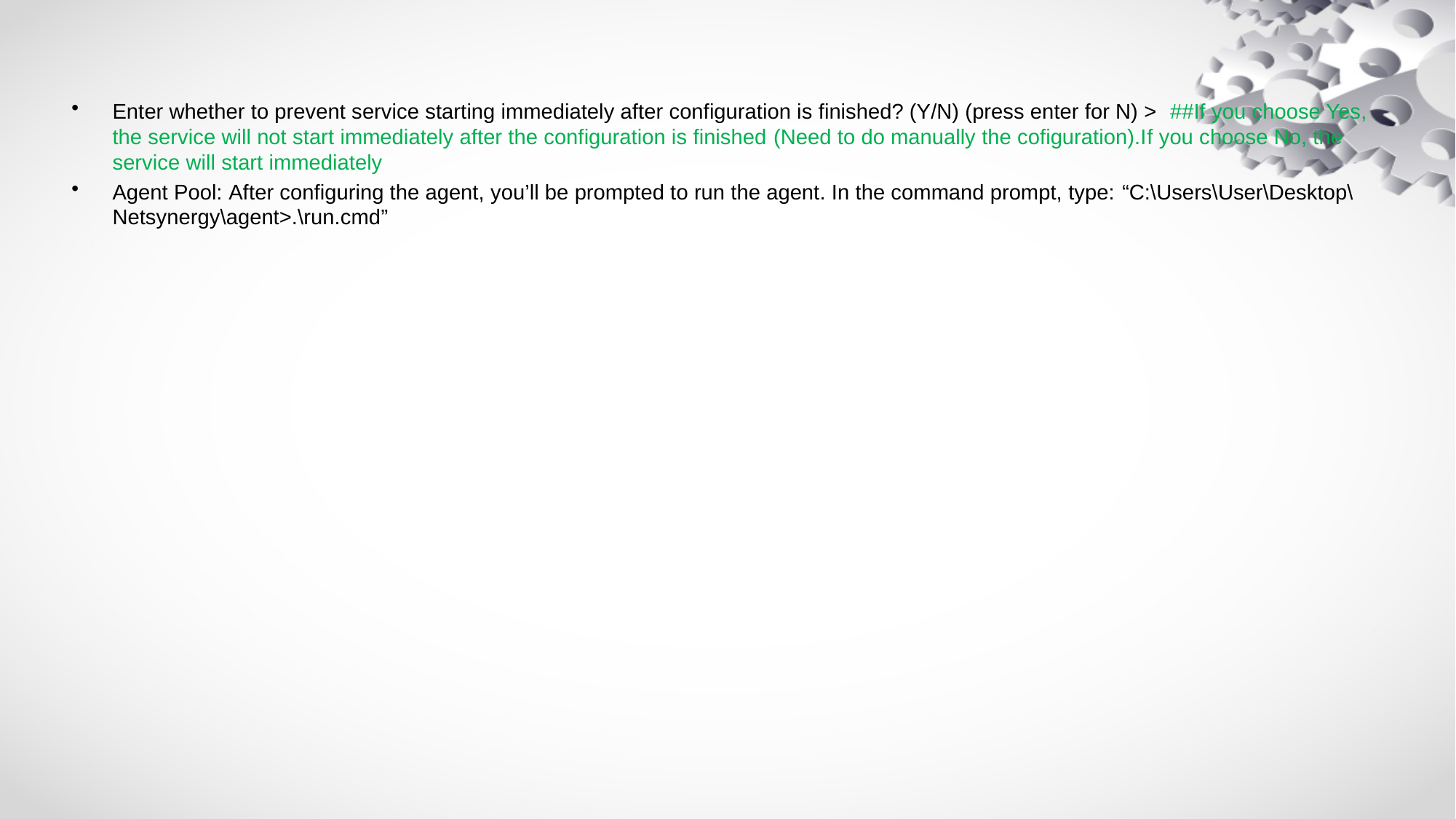

#
Enter whether to prevent service starting immediately after configuration is finished? (Y/N) (press enter for N) >  ##If you choose Yes, the service will not start immediately after the configuration is finished (Need to do manually the cofiguration).If you choose No, the service will start immediately
Agent Pool: After configuring the agent, you’ll be prompted to run the agent. In the command prompt, type: “C:\Users\User\Desktop\Netsynergy\agent>.\run.cmd”